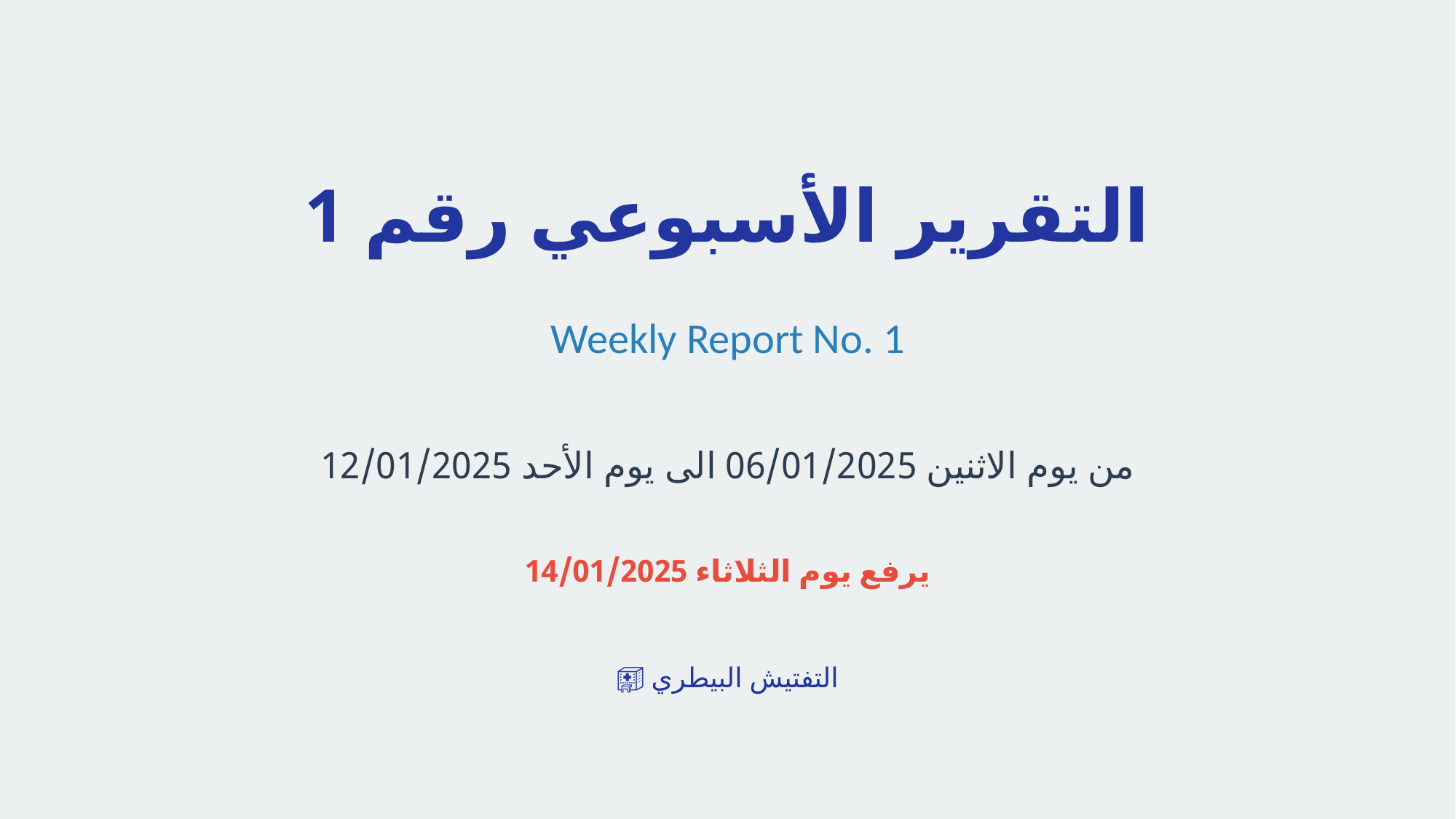

التقرير الأسبوعي رقم 1
Weekly Report No. 1
من يوم الاثنين 06/01/2025 الى يوم الأحد 12/01/2025
يرفع يوم الثلاثاء 14/01/2025
🏥 التفتيش البيطري